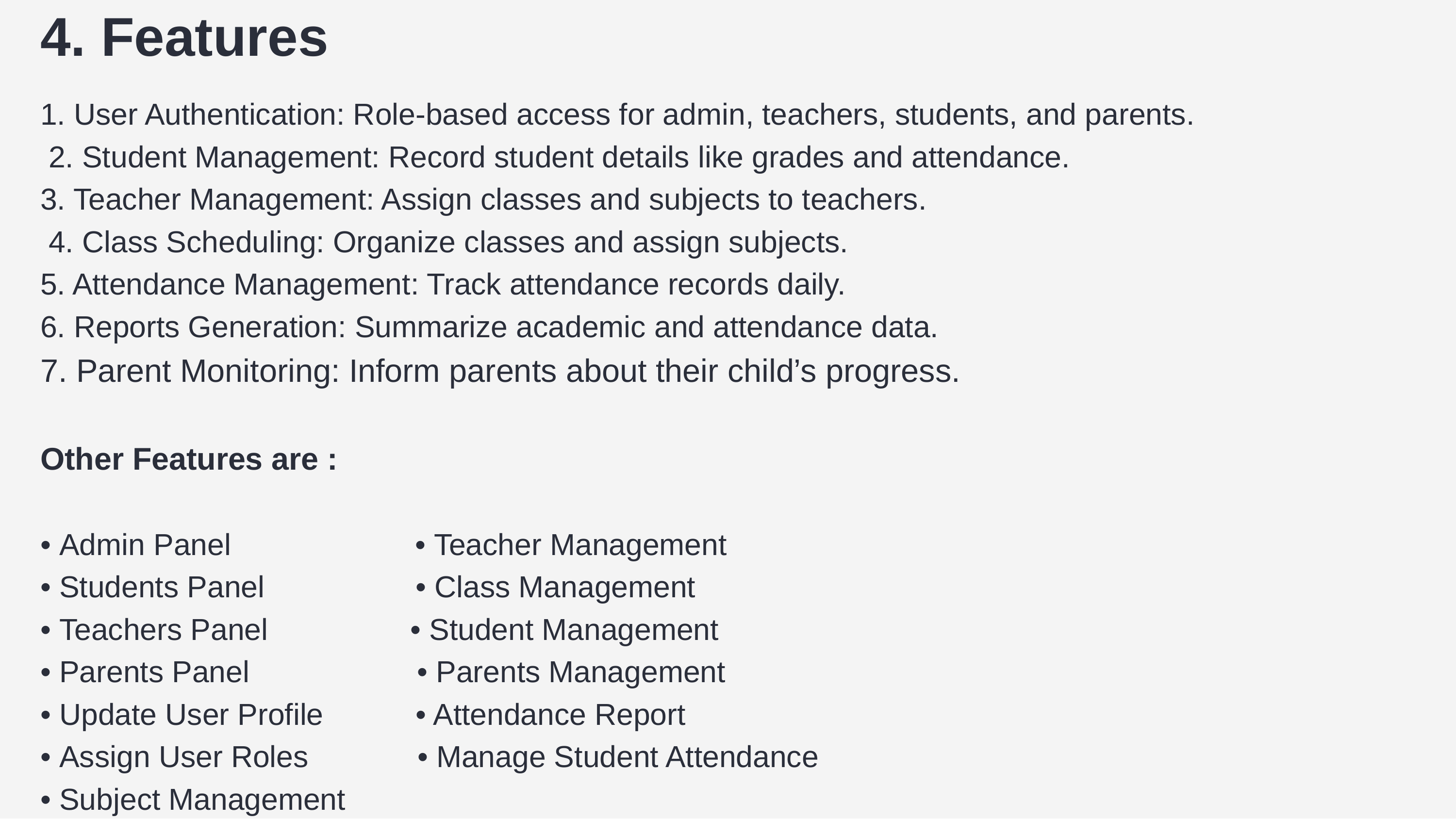

4. Features
1. User Authentication: Role-based access for admin, teachers, students, and parents.
 2. Student Management: Record student details like grades and attendance.
3. Teacher Management: Assign classes and subjects to teachers.
 4. Class Scheduling: Organize classes and assign subjects.
5. Attendance Management: Track attendance records daily.
6. Reports Generation: Summarize academic and attendance data.
7. Parent Monitoring: Inform parents about their child’s progress.

Other Features are :

• Admin Panel                      • Teacher Management
• Students Panel                  • Class Management
• Teachers Panel                 • Student Management
• Parents Panel                    • Parents Management
• Update User Profile           • Attendance Report
• Assign User Roles             • Manage Student Attendance
• Subject Management